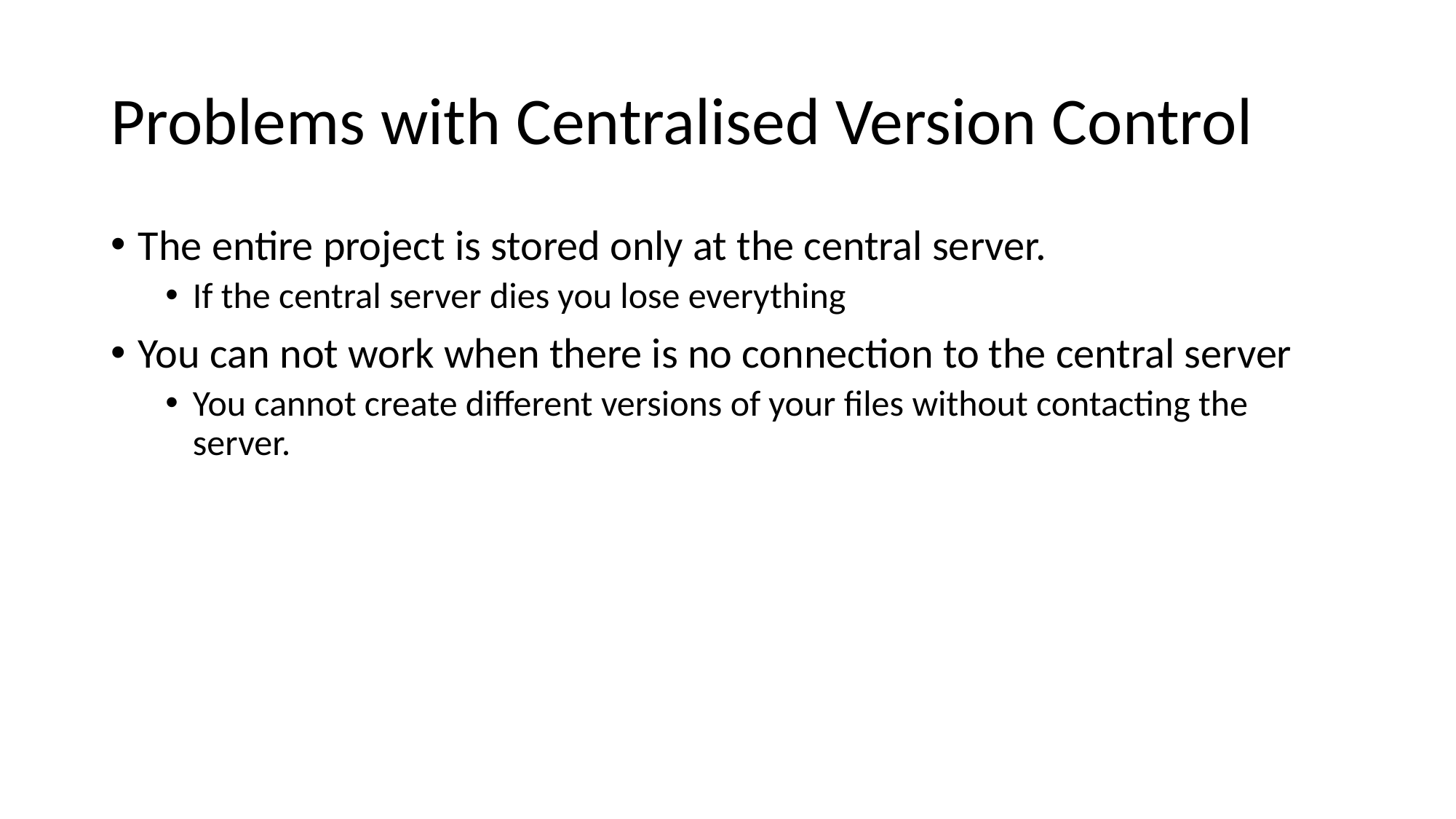

# Problems with Centralised Version Control
The entire project is stored only at the central server.
If the central server dies you lose everything
You can not work when there is no connection to the central server
You cannot create different versions of your files without contacting the server.